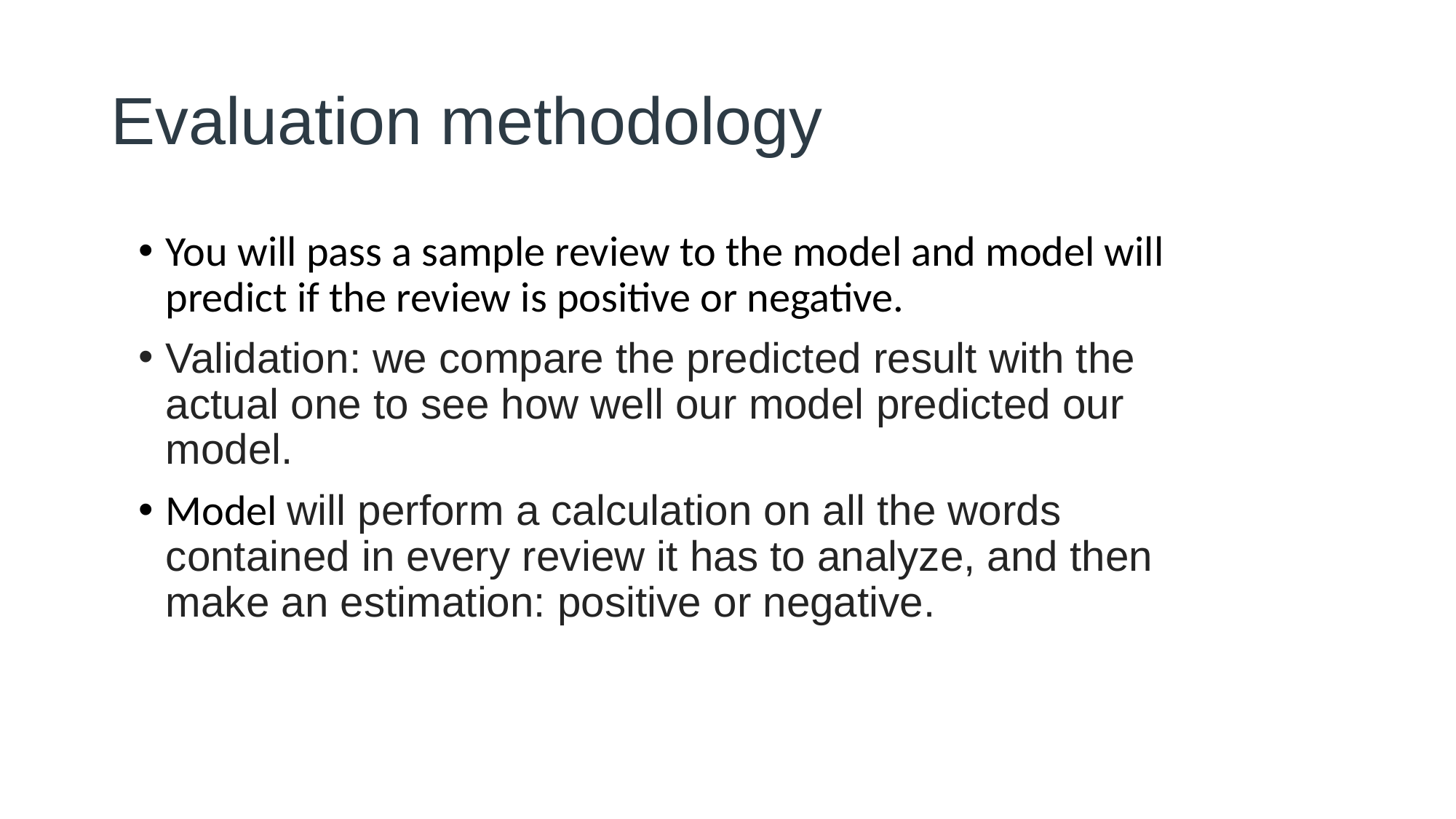

# Evaluation methodology
You will pass a sample review to the model and model will predict if the review is positive or negative.
Validation: we compare the predicted result with the actual one to see how well our model predicted our model.
Model will perform a calculation on all the words contained in every review it has to analyze, and then make an estimation: positive or negative.